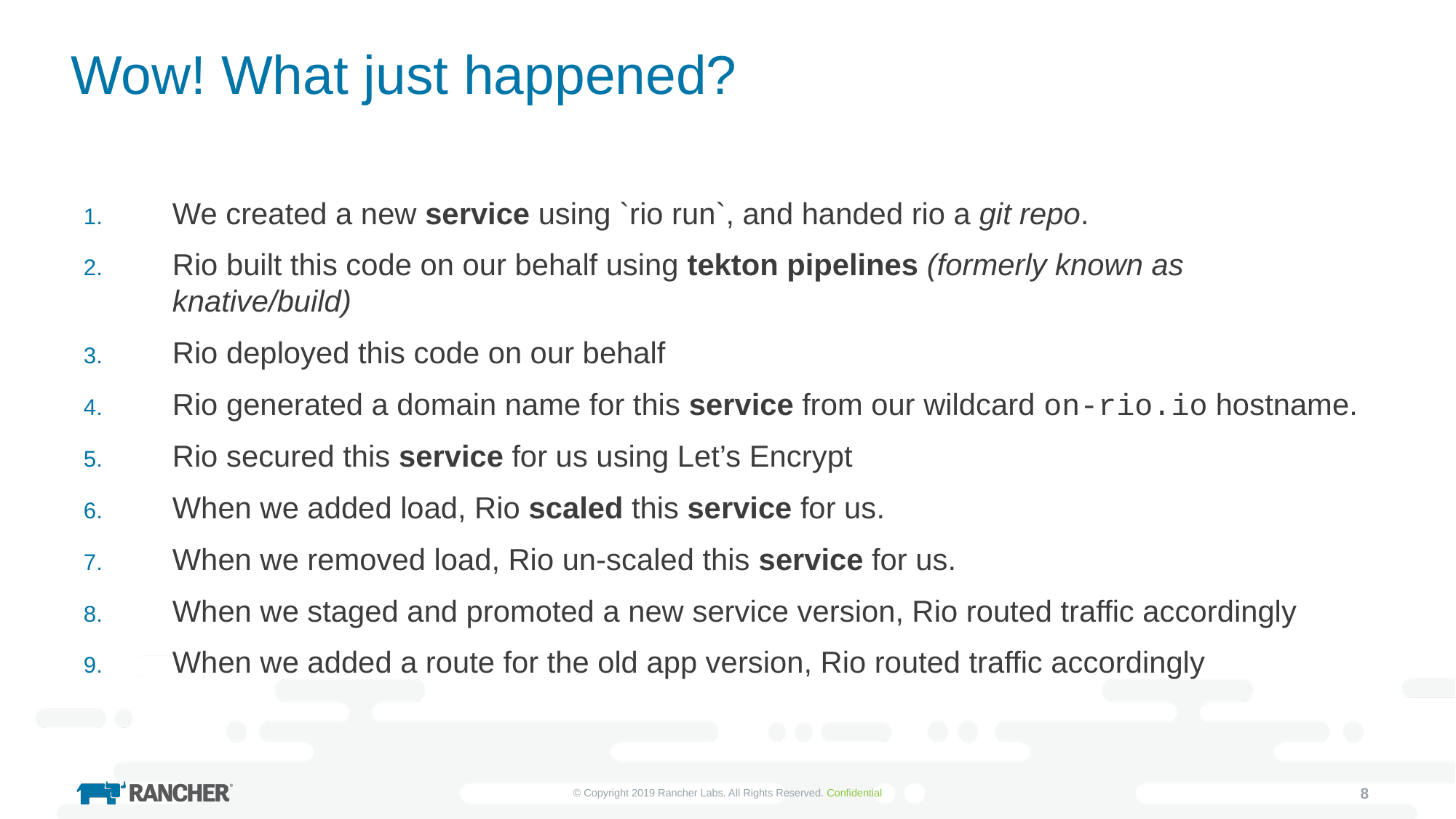

# Wow! What just happened?

We created a new service using `rio run`, and handed rio a git repo.
Rio built this code on our behalf using tekton pipelines (formerly known as knative/build)
Rio deployed this code on our behalf
Rio generated a domain name for this service from our wildcard on-rio.io hostname.
Rio secured this service for us using Let’s Encrypt
When we added load, Rio scaled this service for us.
When we removed load, Rio un-scaled this service for us.
When we staged and promoted a new service version, Rio routed traffic accordingly
When we added a route for the old app version, Rio routed traffic accordingly